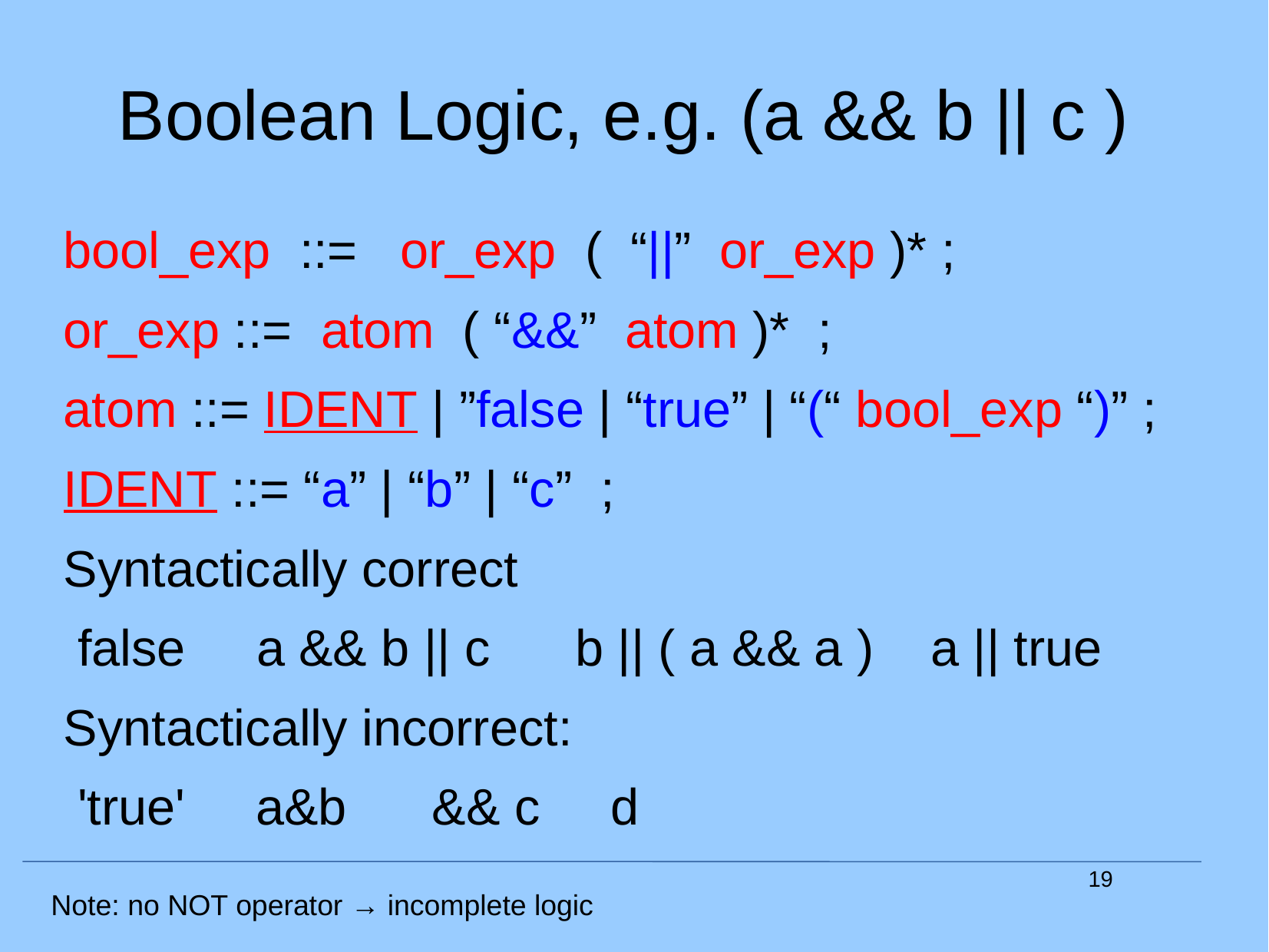

# Boolean Logic, e.g. (a && b || c )
bool_exp  ::=   or_exp  (  “||”  or_exp )* ;
or_exp ::=  atom  ( “&&”  atom )*  ;
atom ::= IDENT | ”false | “true” | “(“ bool_exp “)” ;
IDENT ::= “a” | “b” | “c”  ;
Syntactically correct
 false     a && b || c      b || ( a && a )    a || true
Syntactically incorrect:
 'true'     a&b      && c     d

19
Note: no NOT operator → incomplete logic